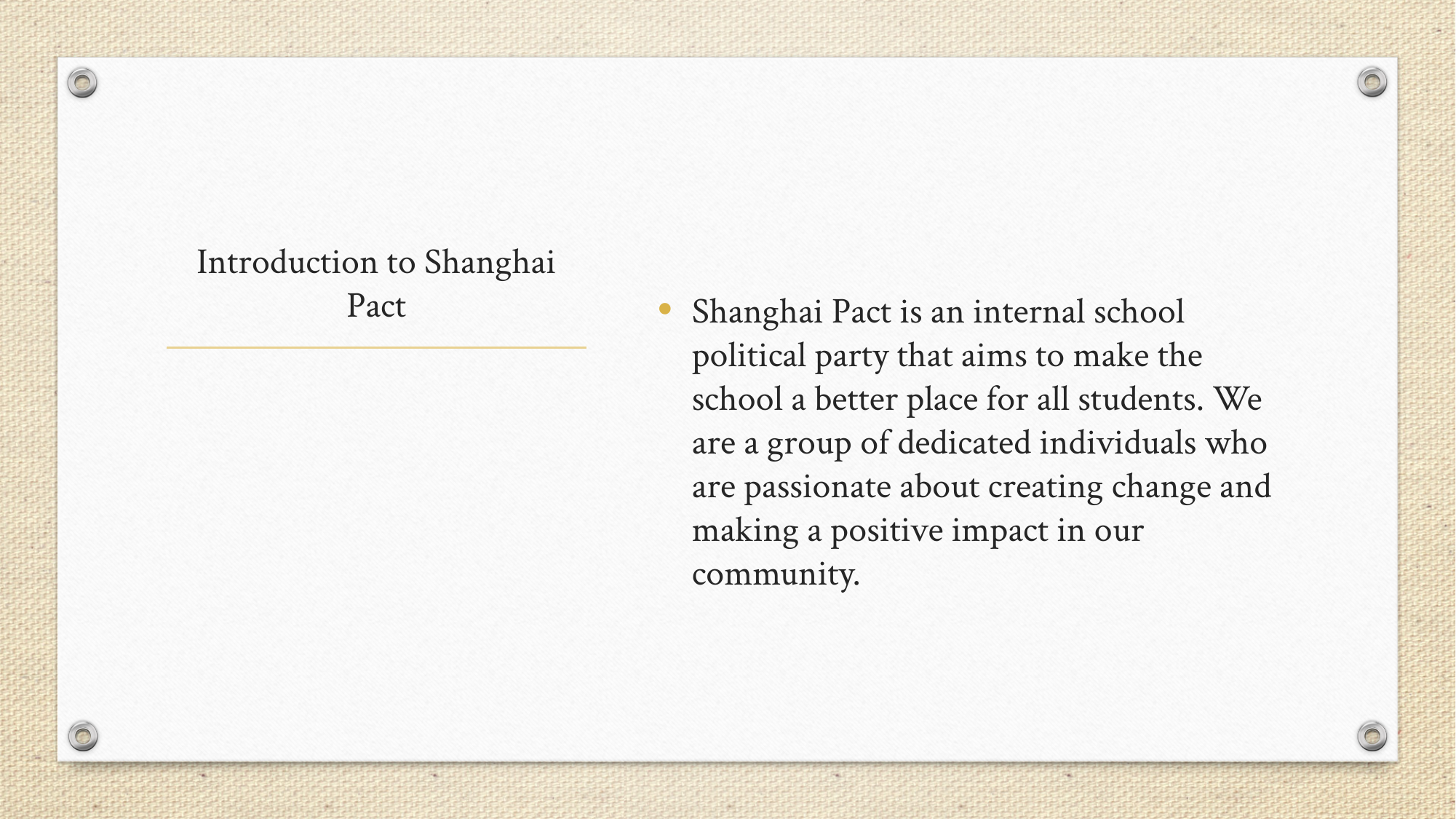

Shanghai Pact is an internal school political party that aims to make the school a better place for all students. We are a group of dedicated individuals who are passionate about creating change and making a positive impact in our community.
# Introduction to Shanghai Pact